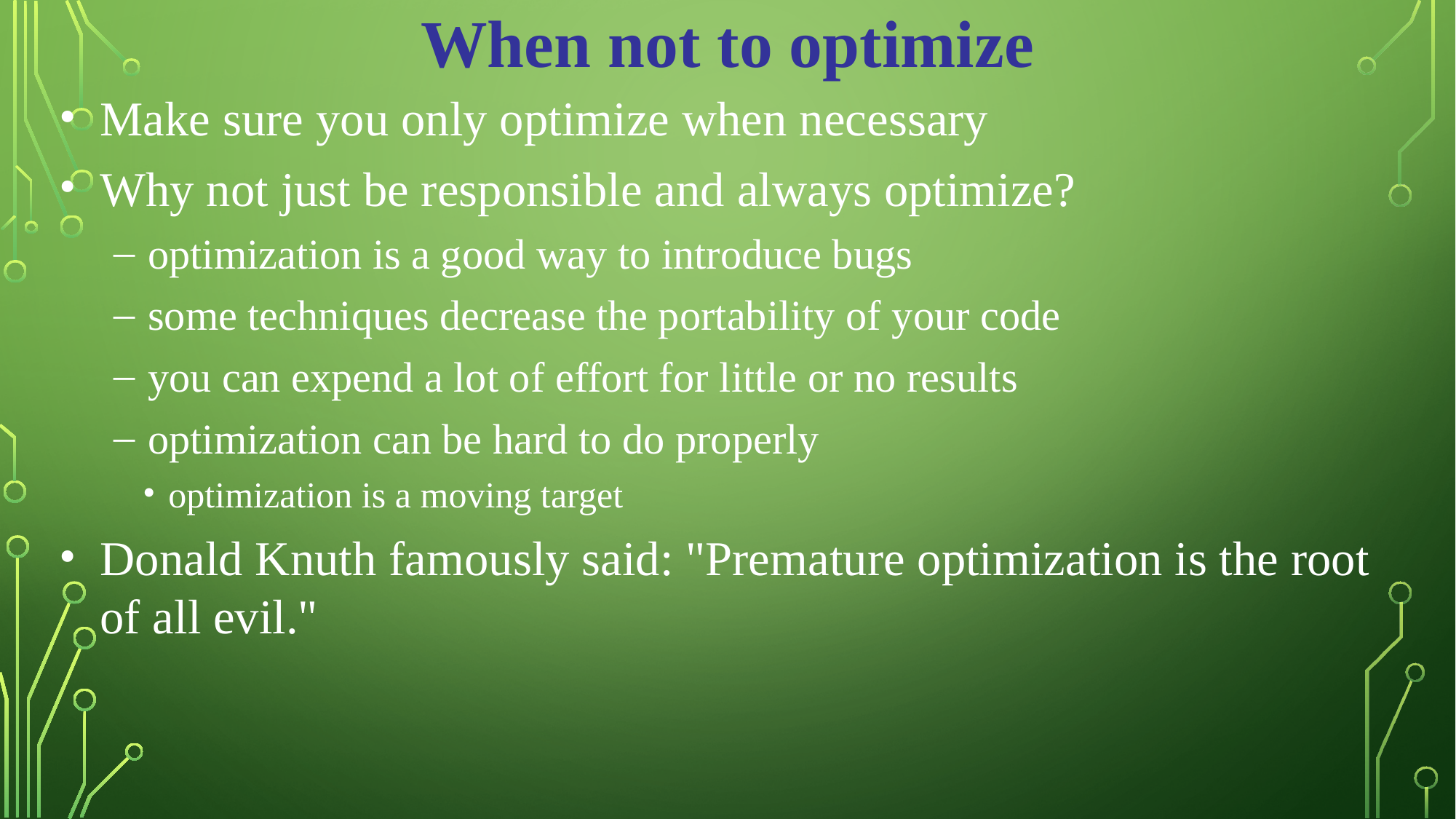

When not to optimize
Make sure you only optimize when necessary
Why not just be responsible and always optimize?
optimization is a good way to introduce bugs
some techniques decrease the portability of your code
you can expend a lot of effort for little or no results
optimization can be hard to do properly
optimization is a moving target
Donald Knuth famously said: "Premature optimization is the root of all evil."